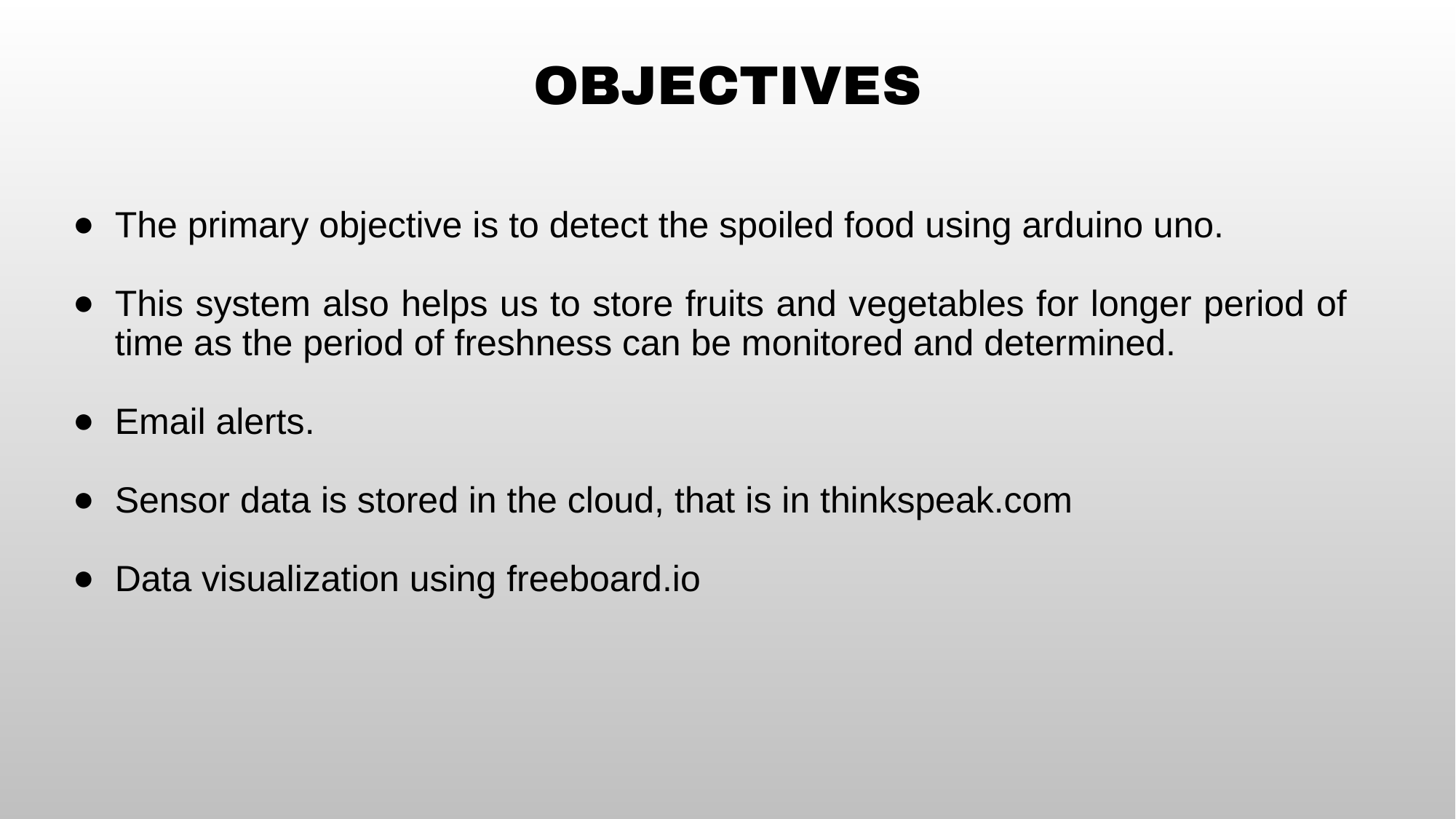

OBJECTIVES
The primary objective is to detect the spoiled food using arduino uno.

This system also helps us to store fruits and vegetables for longer period of time as the period of freshness can be monitored and determined.

Email alerts.

Sensor data is stored in the cloud, that is in thinkspeak.com

Data visualization using freeboard.io